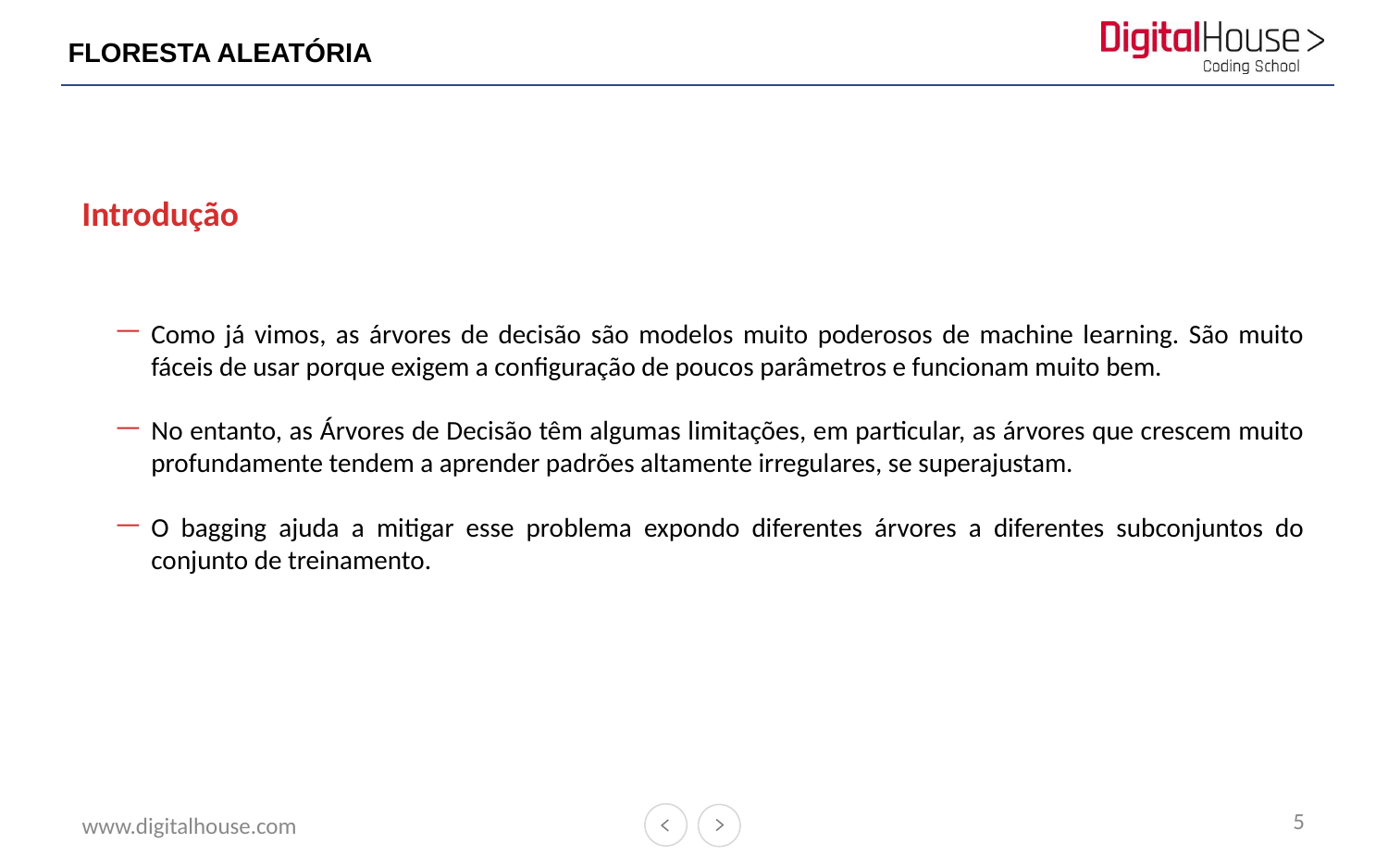

# FLORESTA ALEATÓRIA
Introdução

Como já vimos, as árvores de decisão são modelos muito poderosos de machine learning. São muito fáceis de usar porque exigem a configuração de poucos parâmetros e funcionam muito bem.

No entanto, as Árvores de Decisão têm algumas limitações, em particular, as árvores que crescem muito profundamente tendem a aprender padrões altamente irregulares, se superajustam.

O bagging ajuda a mitigar esse problema expondo diferentes árvores a diferentes subconjuntos do conjunto de treinamento.

5